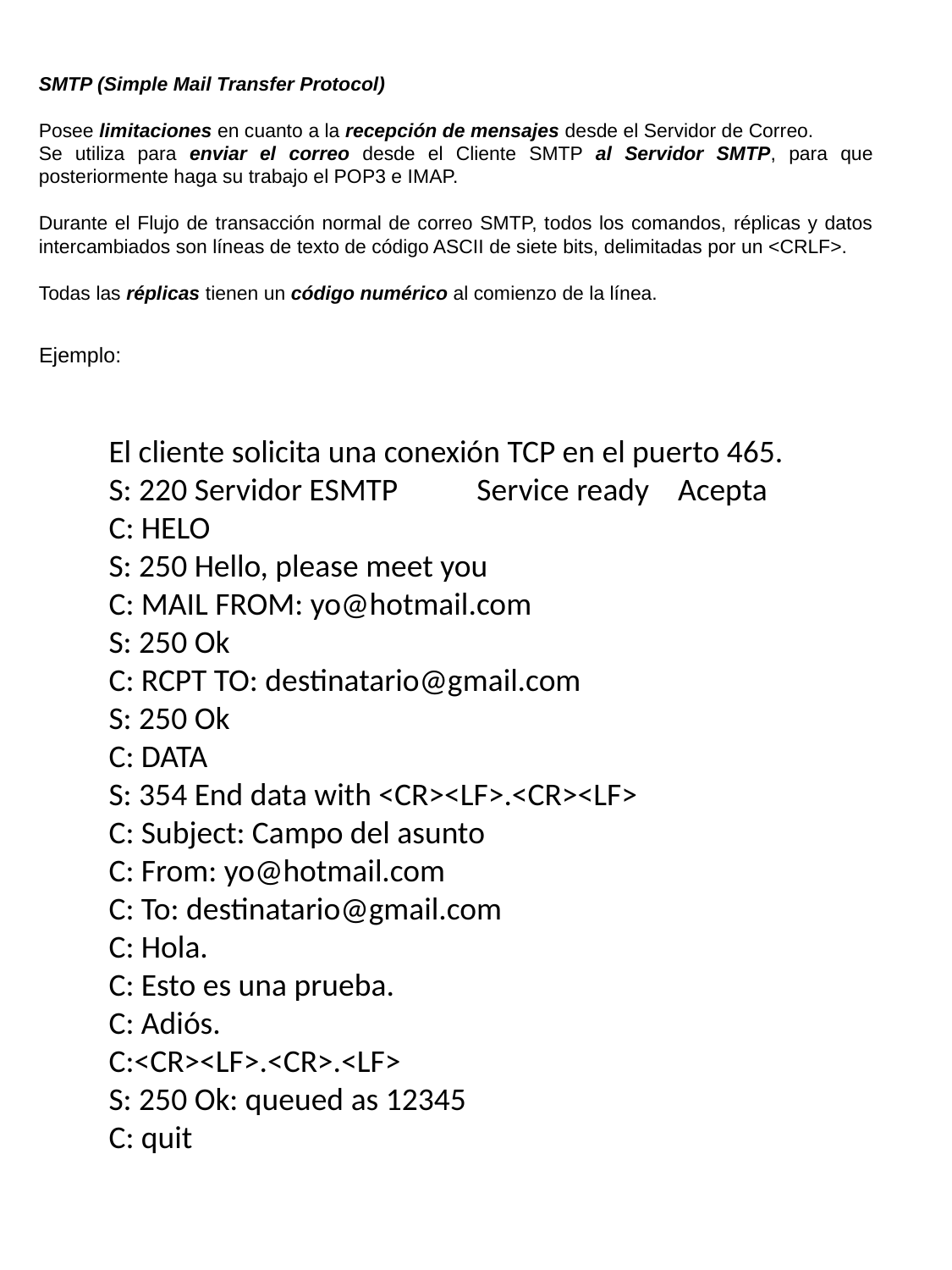

SMTP (Simple Mail Transfer Protocol)

Posee limitaciones en cuanto a la recepción de mensajes desde el Servidor de Correo.
Se utiliza para enviar el correo desde el Cliente SMTP al Servidor SMTP, para que posteriormente haga su trabajo el POP3 e IMAP.

Durante el Flujo de transacción normal de correo SMTP, todos los comandos, réplicas y datos intercambiados son líneas de texto de código ASCII de siete bits, delimitadas por un <CRLF>.

Todas las réplicas tienen un código numérico al comienzo de la línea.
Ejemplo:
El cliente solicita una conexión TCP en el puerto 465.
S: 220 Servidor ESMTP           Service ready    Acepta
C: HELO
S: 250 Hello, please meet you
C: MAIL FROM: yo@hotmail.com
S: 250 Ok
C: RCPT TO: destinatario@gmail.com
S: 250 Ok
C: DATA
S: 354 End data with <CR><LF>.<CR><LF>
C: Subject: Campo del asunto
C: From: yo@hotmail.com
C: To: destinatario@gmail.com
C: Hola.
C: Esto es una prueba.
C: Adiós.
C:<CR><LF>.<CR>.<LF>
S: 250 Ok: queued as 12345
C: quit